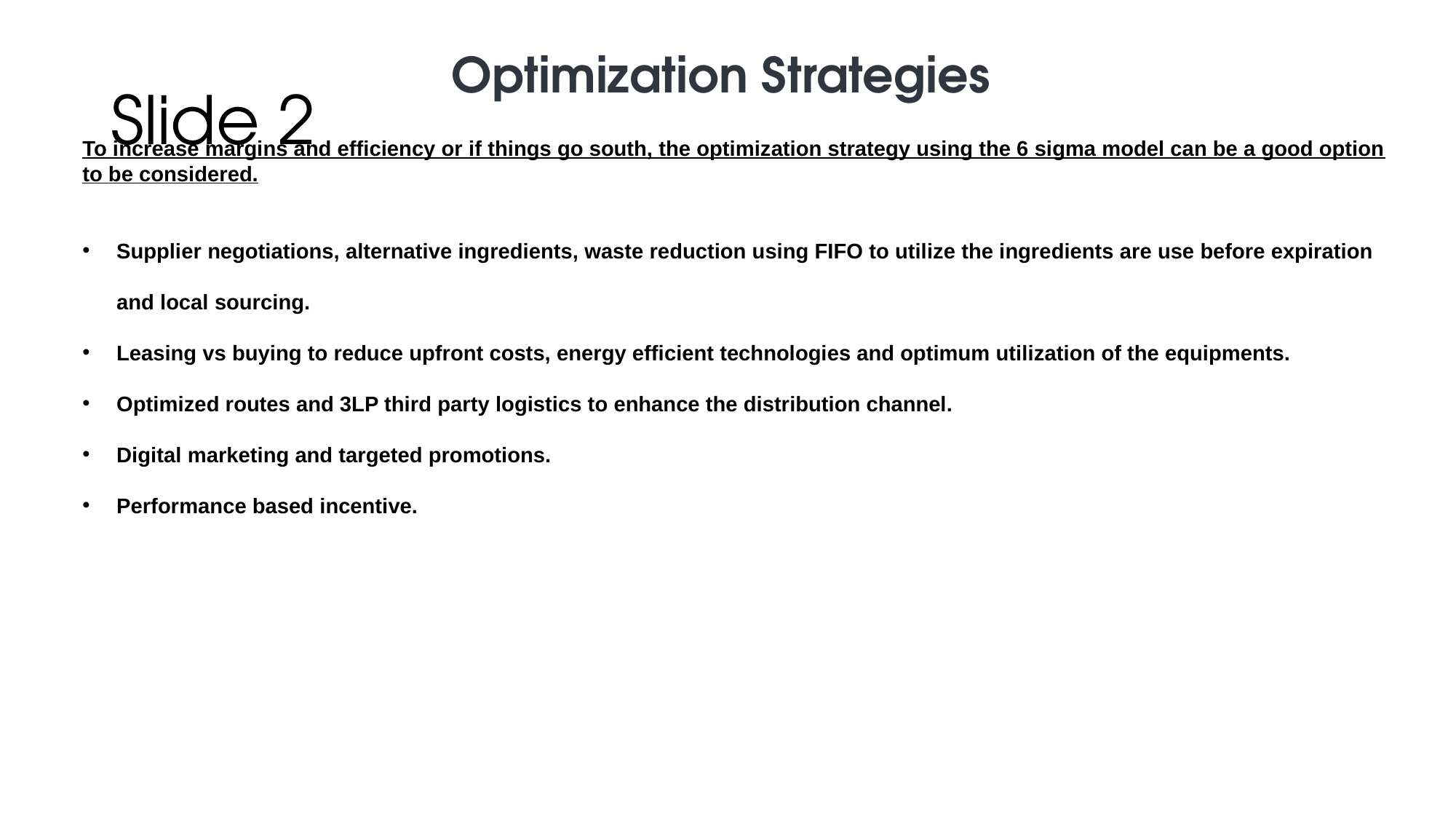

# Slide 2
Optimization Strategies
To increase margins and efficiency or if things go south, the optimization strategy using the 6 sigma model can be a good option to be considered.
Supplier negotiations, alternative ingredients, waste reduction using FIFO to utilize the ingredients are use before expiration and local sourcing.
Leasing vs buying to reduce upfront costs, energy efficient technologies and optimum utilization of the equipments.
Optimized routes and 3LP third party logistics to enhance the distribution channel.
Digital marketing and targeted promotions.
Performance based incentive.
14